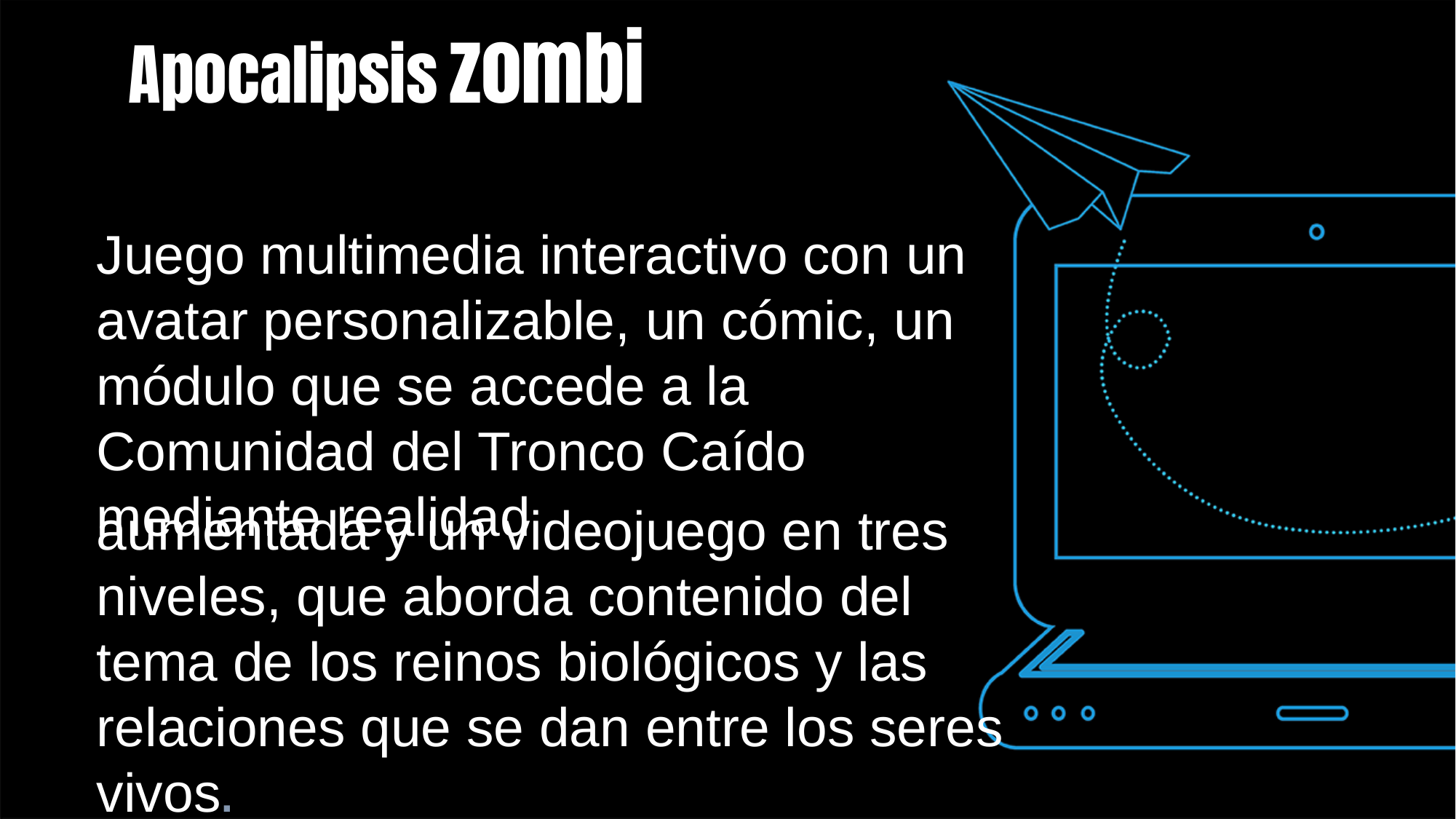

Apocalipsis zombi
Juego multimedia interactivo con un avatar personalizable, un cómic, un módulo que se accede a la Comunidad del Tronco Caído mediante realidad
aumentada y un videojuego en tres niveles, que aborda contenido del tema de los reinos biológicos y las relaciones que se dan entre los seres vivos.